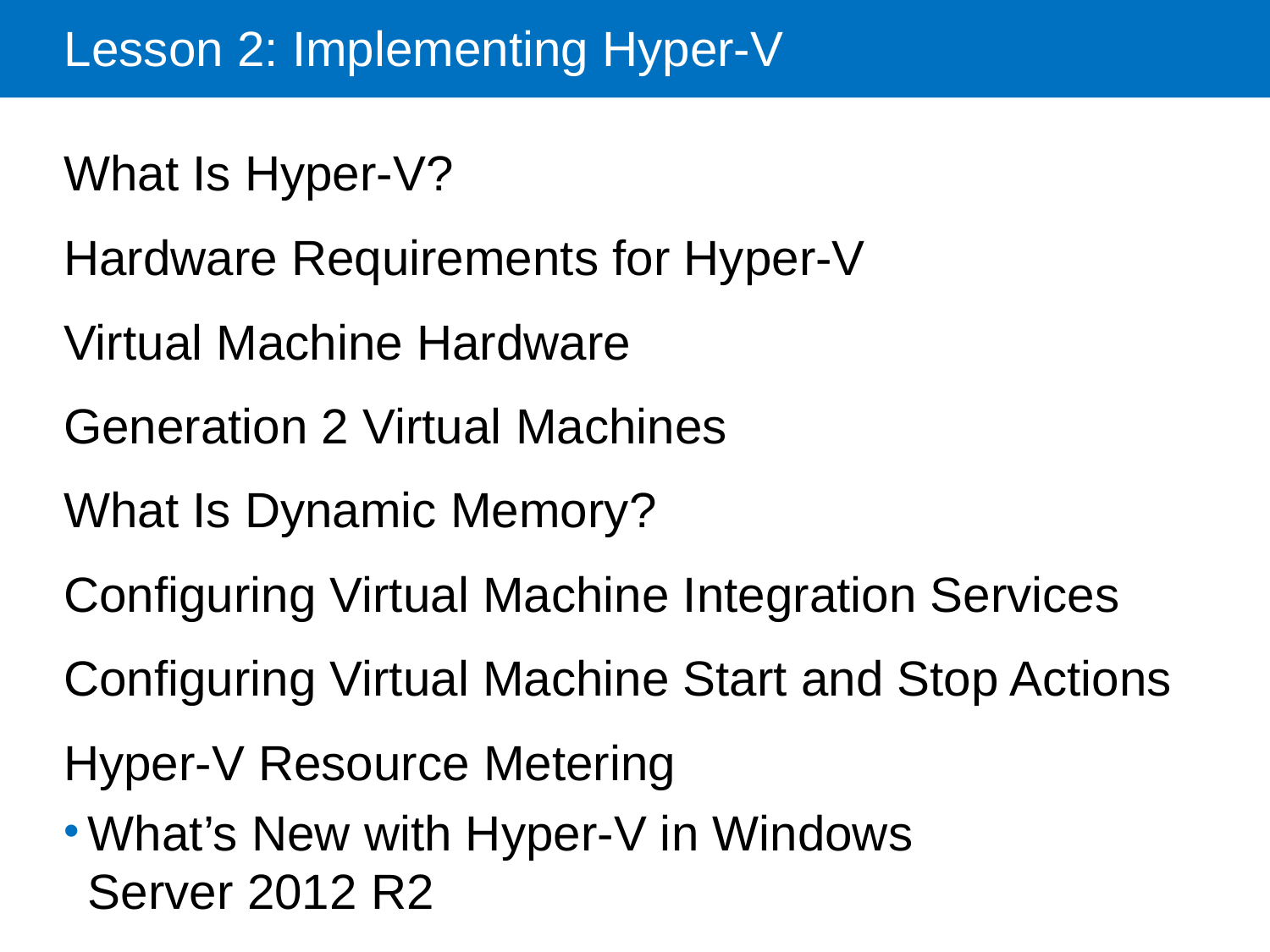

# Lesson 2: Implementing Hyper-V
What Is Hyper-V?
Hardware Requirements for Hyper-V
Virtual Machine Hardware
Generation 2 Virtual Machines
What Is Dynamic Memory?
Configuring Virtual Machine Integration Services
Configuring Virtual Machine Start and Stop Actions
Hyper-V Resource Metering
What’s New with Hyper-V in Windows Server 2012 R2